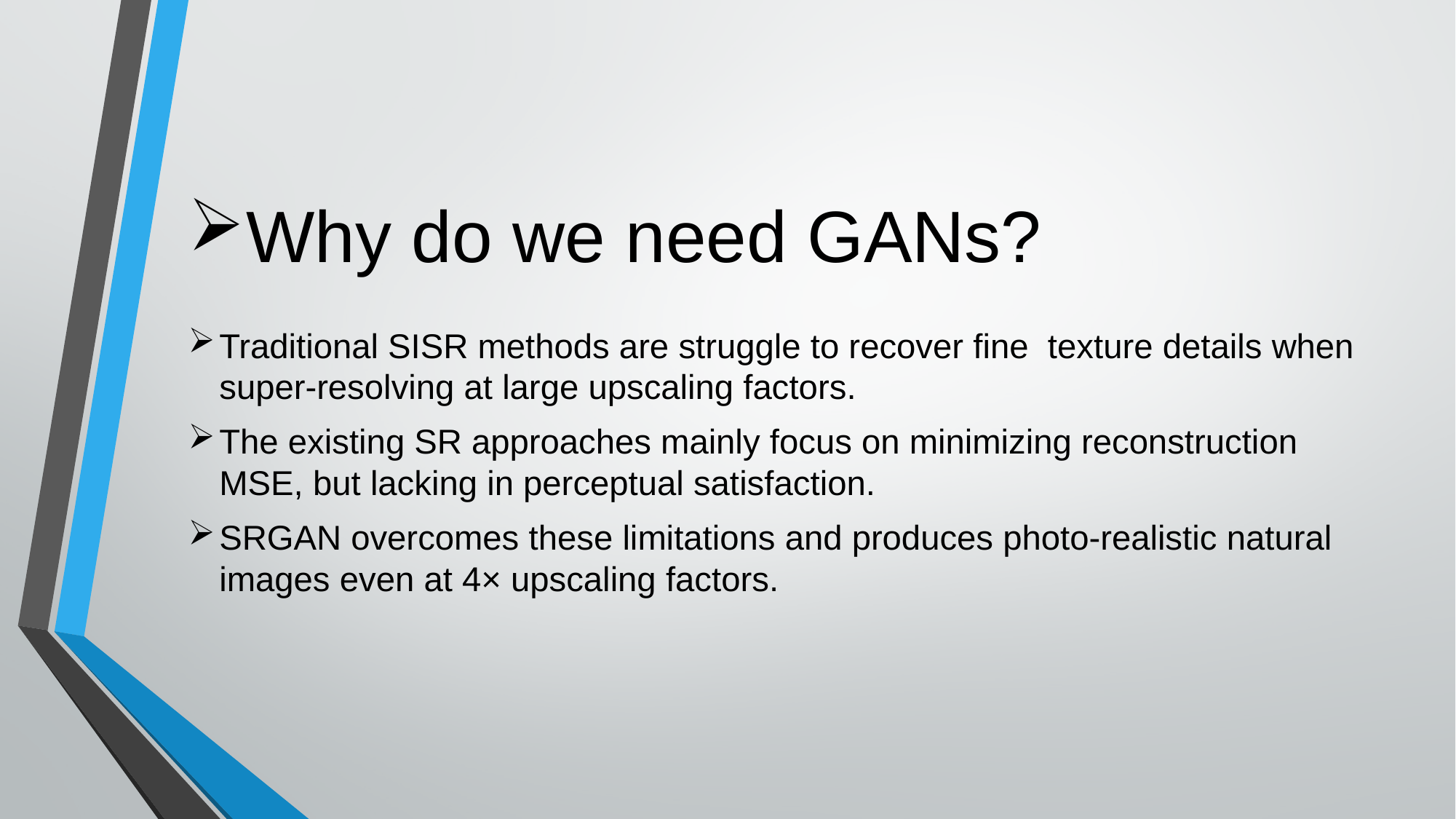

# Why do we need GANs?

Traditional SISR methods are struggle to recover fine  texture details when super-resolving at large upscaling factors.
The existing SR approaches mainly focus on minimizing reconstruction MSE, but lacking in perceptual satisfaction.
SRGAN overcomes these limitations and produces photo-realistic natural images even at 4× upscaling factors.